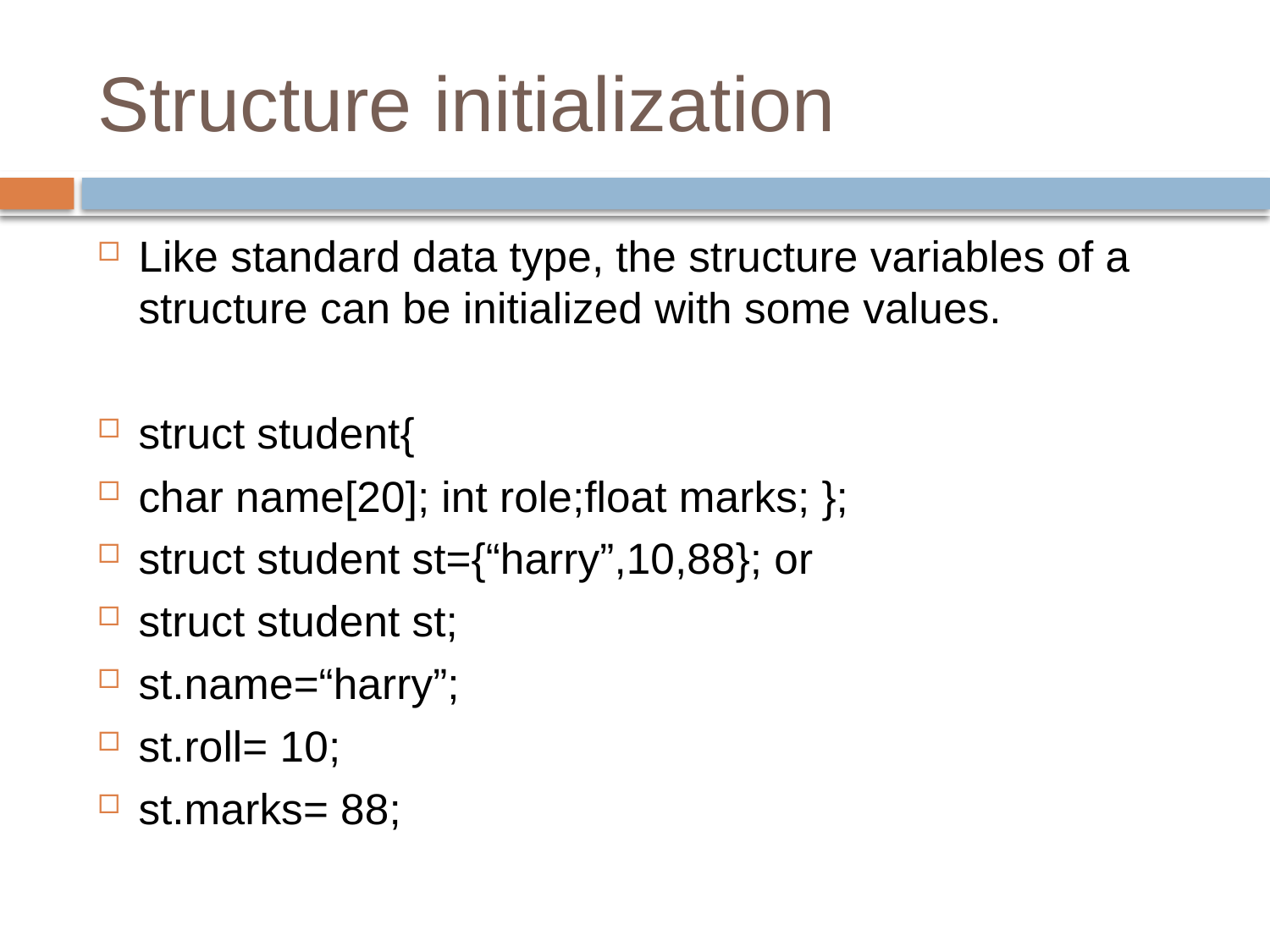

# Structure initialization
Like standard data type, the structure variables of a structure can be initialized with some values.

struct student{
char name[20]; int role;float marks; };
struct student st={“harry”,10,88}; or
struct student st;
st.name=“harry”;
st.roll= 10;
st.marks= 88;